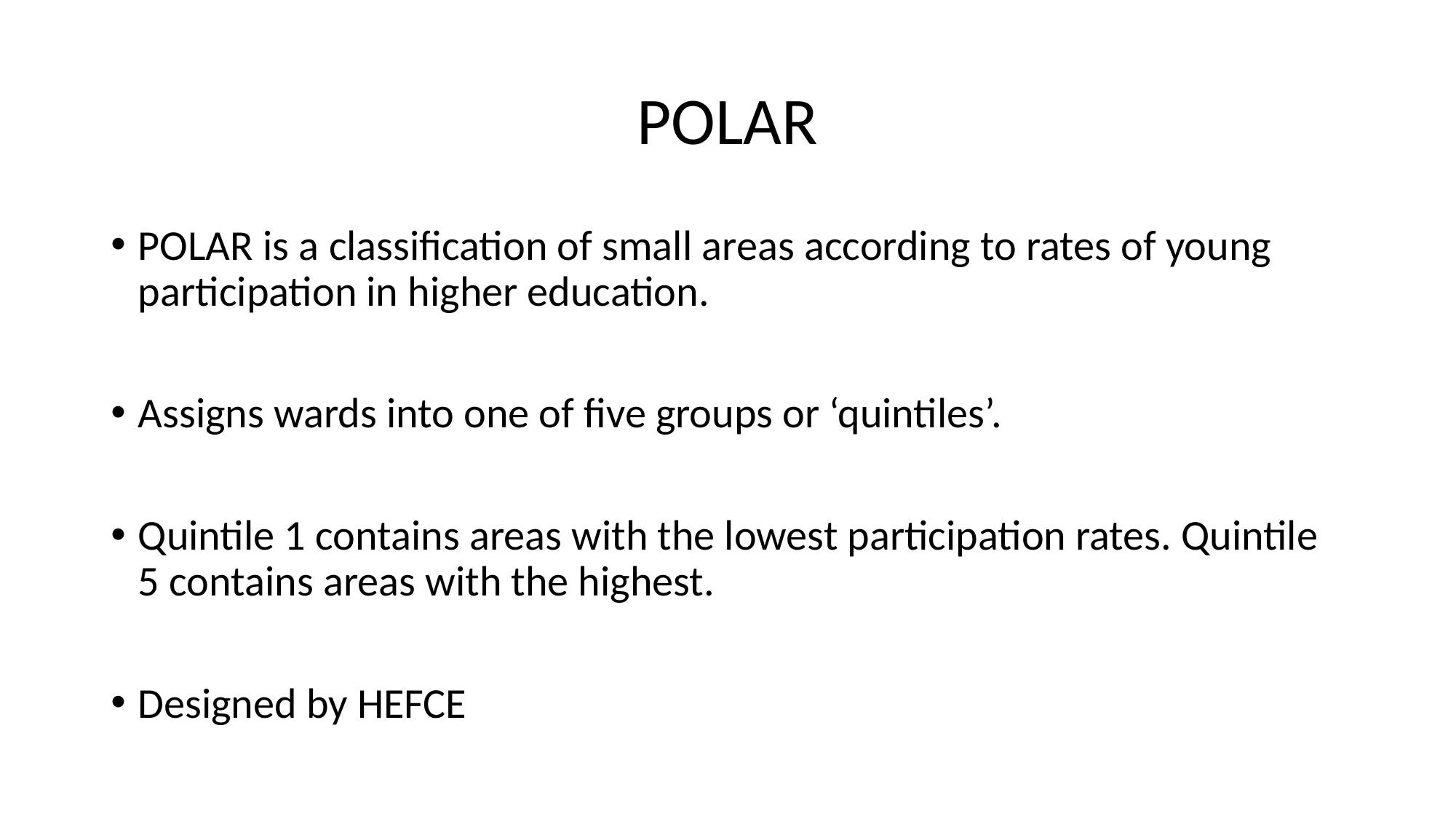

# POLAR
POLAR is a classification of small areas according to rates of young participation in higher education.

Assigns wards into one of five groups or ‘quintiles’.

Quintile 1 contains areas with the lowest participation rates. Quintile 5 contains areas with the highest.

Designed by HEFCE